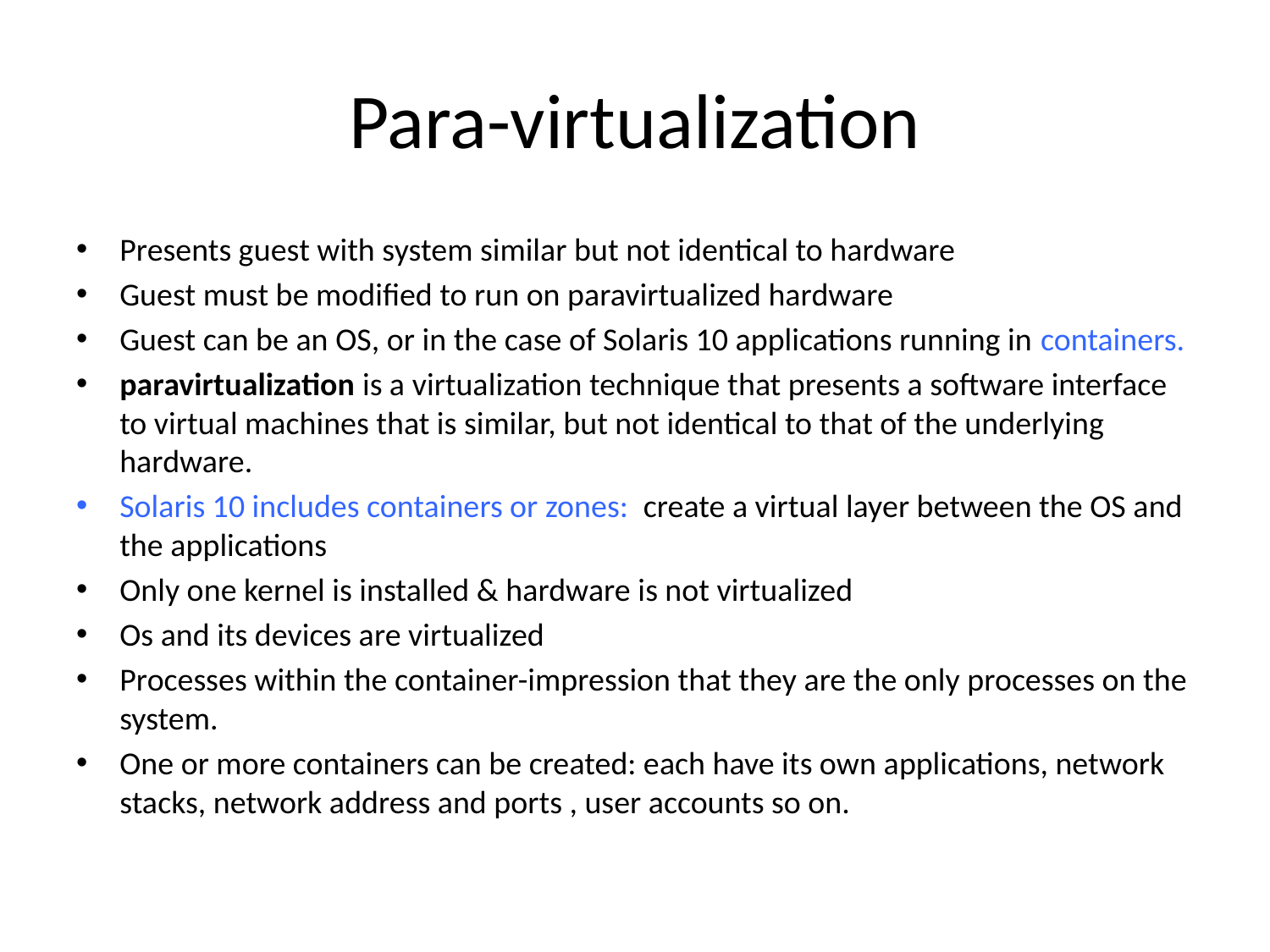

# Para-virtualization
Presents guest with system similar but not identical to hardware
Guest must be modified to run on paravirtualized hardware
Guest can be an OS, or in the case of Solaris 10 applications running in containers.
paravirtualization is a virtualization technique that presents a software interface to virtual machines that is similar, but not identical to that of the underlying hardware.
Solaris 10 includes containers or zones:  create a virtual layer between the OS and the applications
Only one kernel is installed & hardware is not virtualized
Os and its devices are virtualized
Processes within the container-impression that they are the only processes on the system.
One or more containers can be created: each have its own applications, network stacks, network address and ports , user accounts so on.